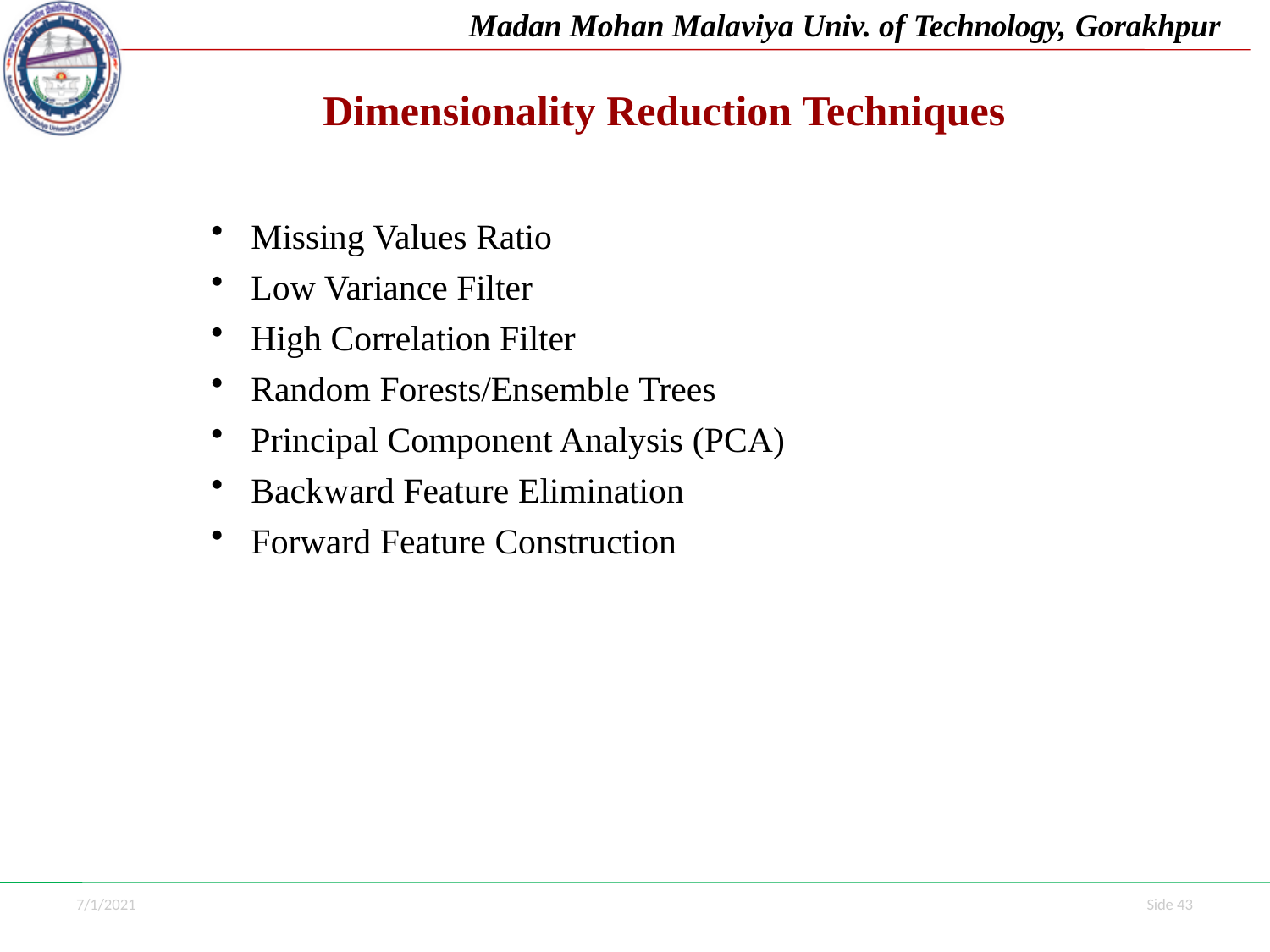

Madan Mohan Malaviya Univ. of Technology, Gorakhpur
# Dimensionality Reduction Techniques
Missing Values Ratio
Low Variance Filter
High Correlation Filter
Random Forests/Ensemble Trees
Principal Component Analysis (PCA)
Backward Feature Elimination
Forward Feature Construction

7/1/2021
Side 43